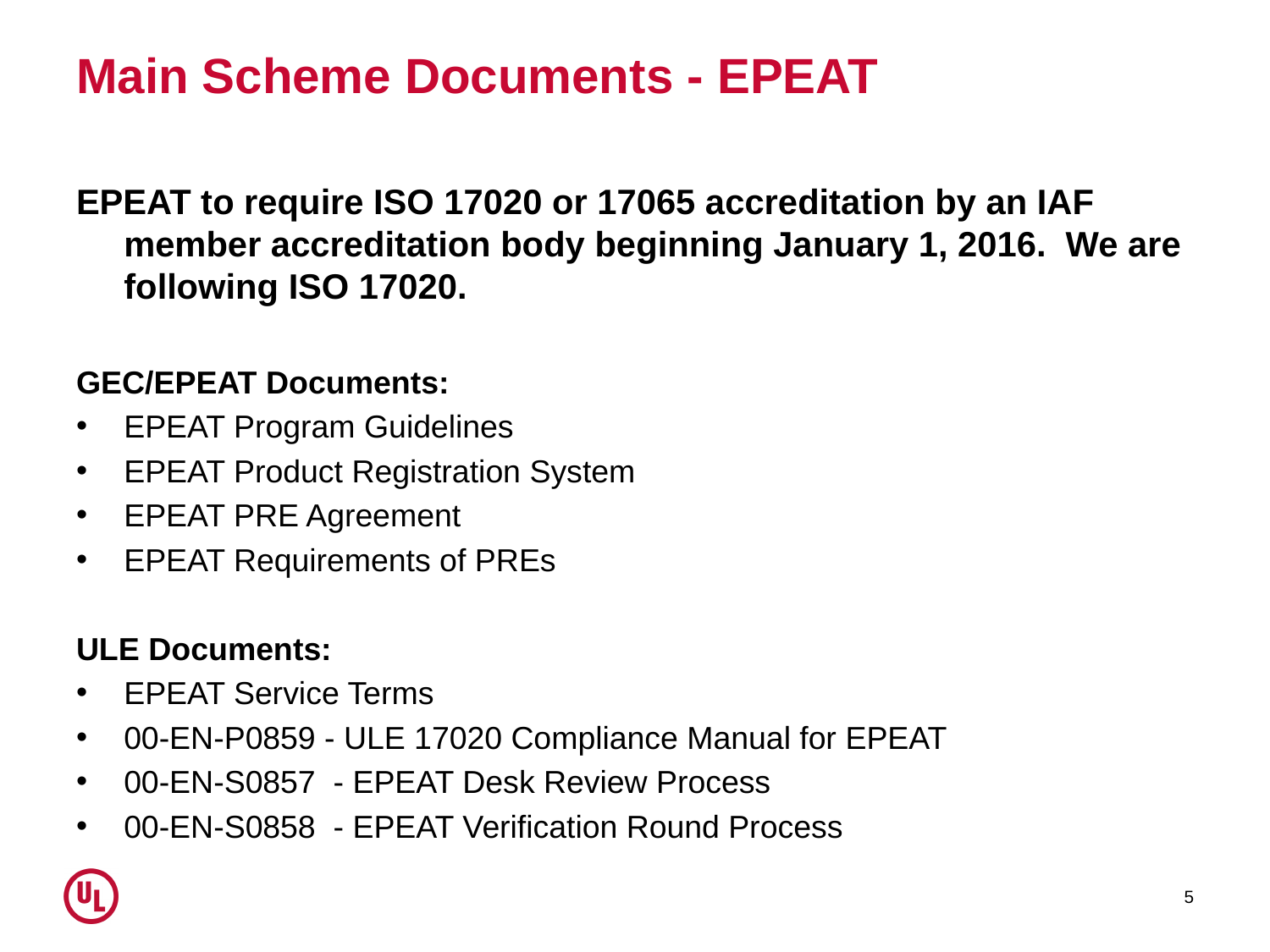

# Main Scheme Documents - EPEAT
EPEAT to require ISO 17020 or 17065 accreditation by an IAF member accreditation body beginning January 1, 2016.  We are following ISO 17020.

GEC/EPEAT Documents:
EPEAT Program Guidelines
EPEAT Product Registration System
EPEAT PRE Agreement
EPEAT Requirements of PREs

ULE Documents:
EPEAT Service Terms
00-EN-P0859 - ULE 17020 Compliance Manual for EPEAT
00-EN-S0857  - EPEAT Desk Review Process
00-EN-S0858  - EPEAT Verification Round Process

5